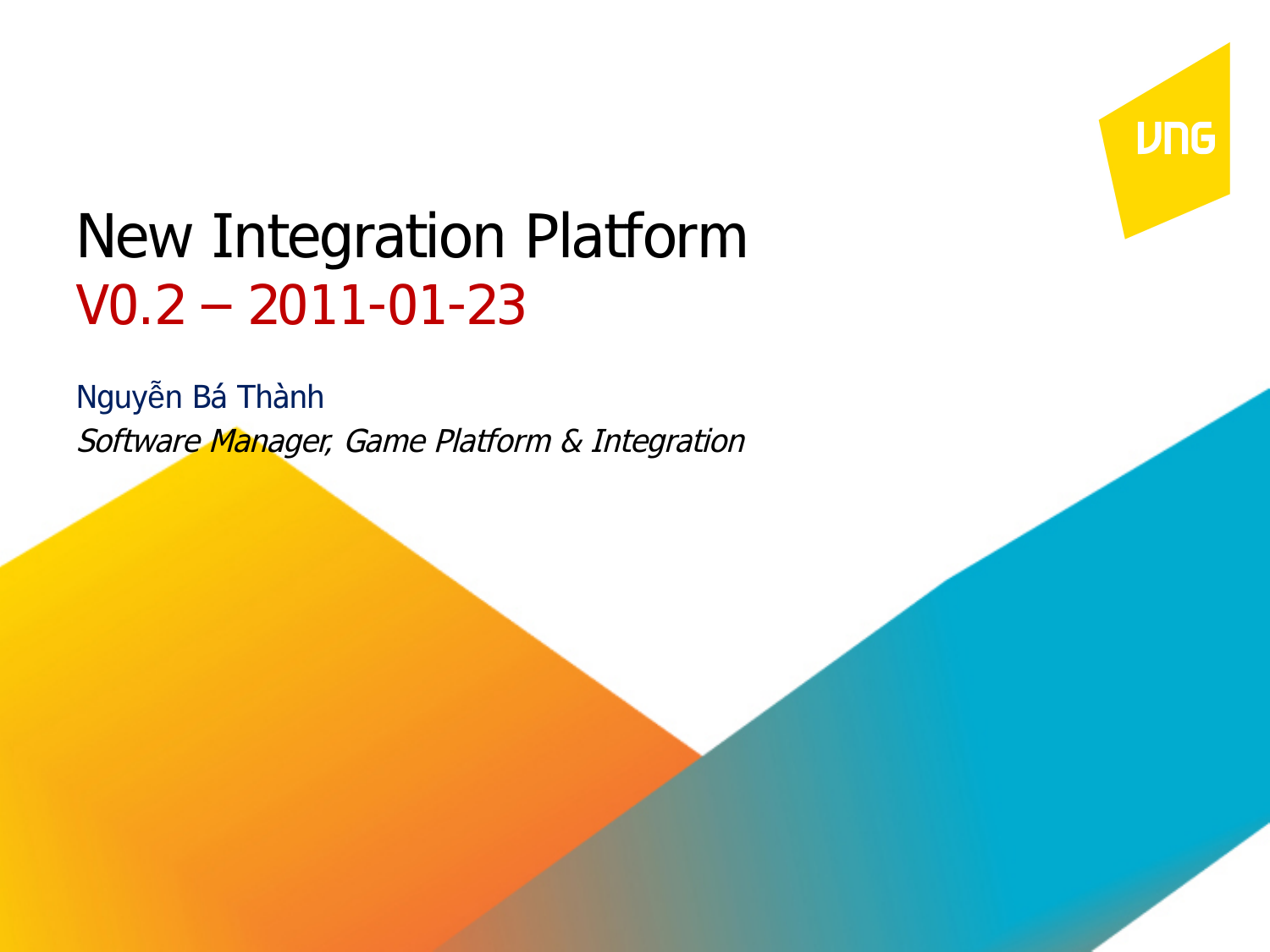

# New Integration Platform V0.2 – 2011-01-23
Nguyễn Bá Thành
Software Manager, Game Platform & Integration